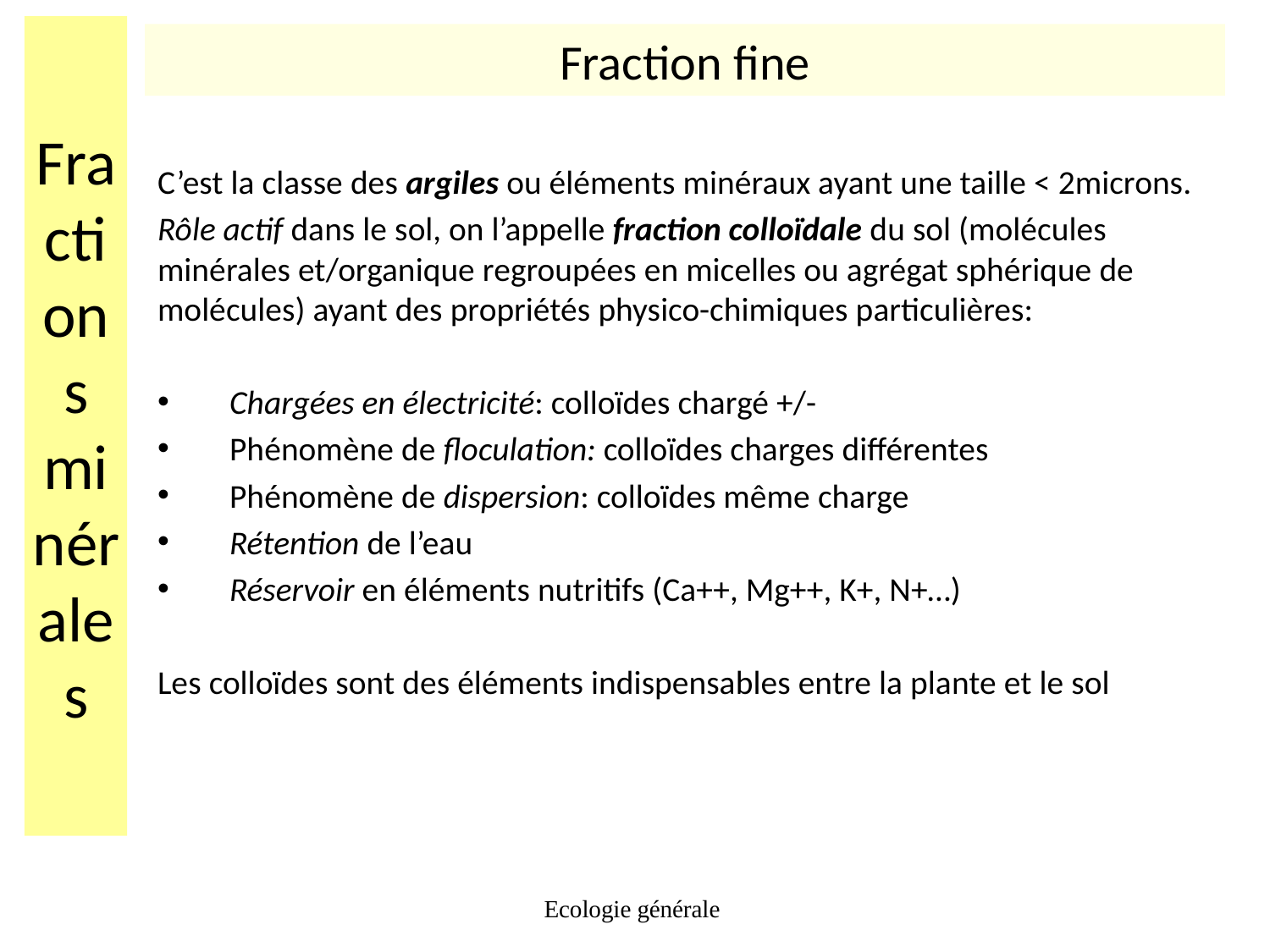

# Fractions minérales
Fraction fine

C’est la classe des argiles ou éléments minéraux ayant une taille < 2microns.
Rôle actif dans le sol, on l’appelle fraction colloïdale du sol (molécules minérales et/organique regroupées en micelles ou agrégat sphérique de molécules) ayant des propriétés physico-chimiques particulières:

Chargées en électricité: colloïdes chargé +/-
Phénomène de floculation: colloïdes charges différentes
Phénomène de dispersion: colloïdes même charge
Rétention de l’eau
Réservoir en éléments nutritifs (Ca++, Mg++, K+, N+…)

Les colloïdes sont des éléments indispensables entre la plante et le sol

Ecologie générale